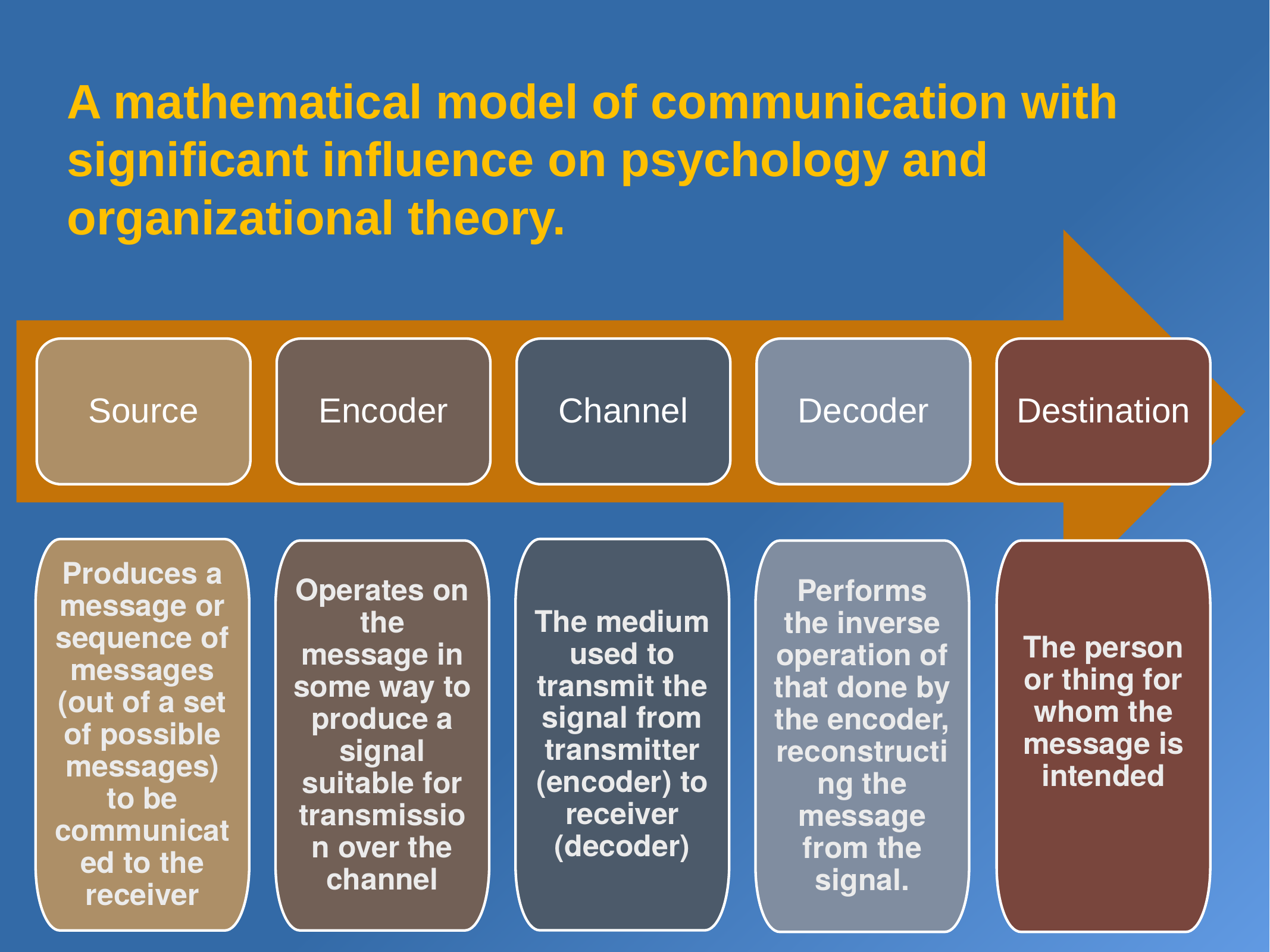

A mathematical model of communication with significant influence on psychology and organizational theory.

Source
Encoder
Channel
Decoder
Destination
The medium used to transmit the signal from transmitter (encoder) to receiver (decoder)
Produces a message or sequence of messages (out of a set of possible messages) to be communicated to the receiver
The person or thing for whom the message is intended

Operates on the message in some way to produce a signal suitable for transmission over the channel
Performs the inverse operation of that done by the encoder, reconstructing the message from the signal.
7